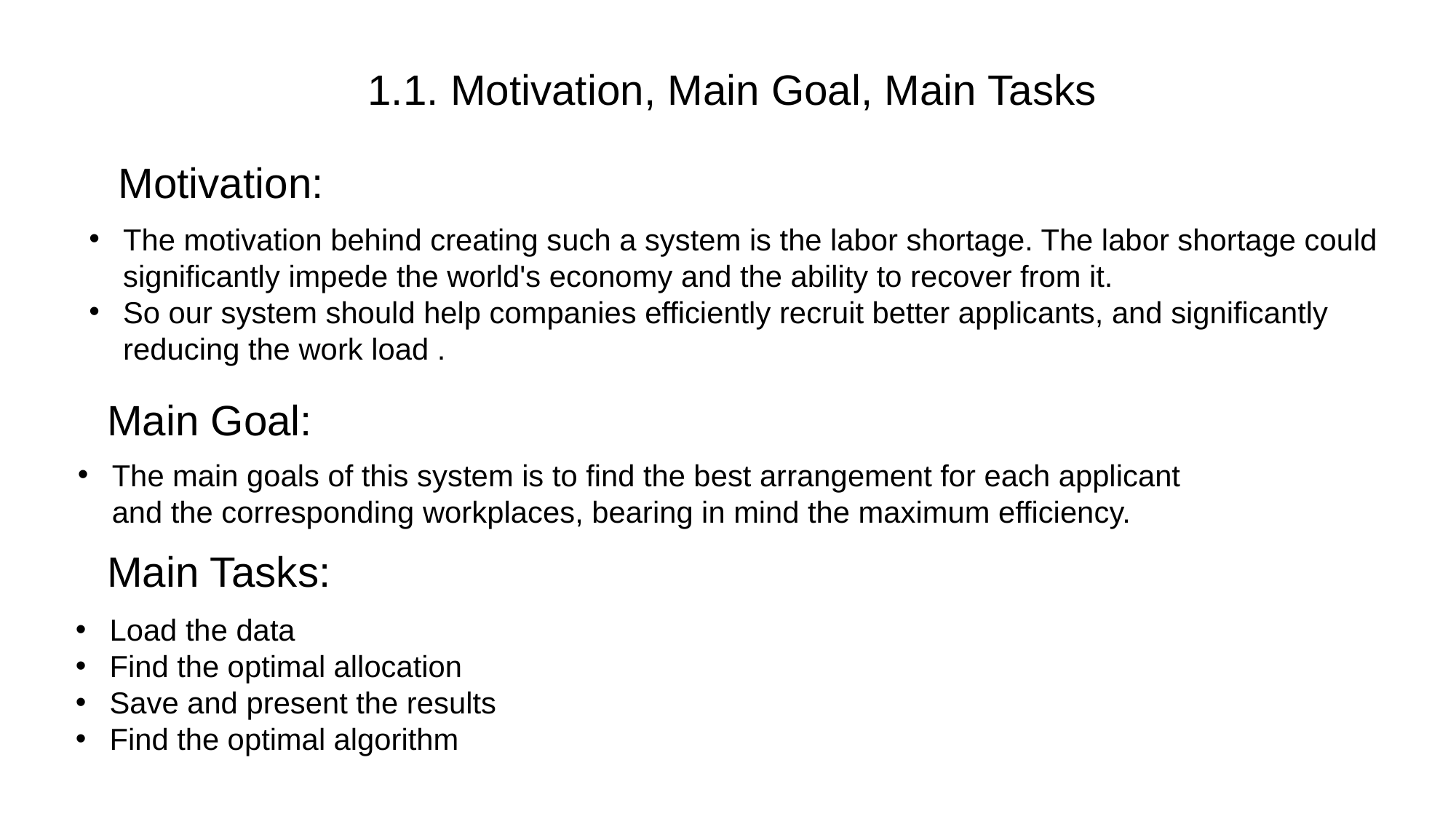

1.1. Motivation, Main Goal, Main Tasks
Motivation:
The motivation behind creating such a system is the labor shortage. The labor shortage could significantly impede the world's economy and the ability to recover from it.
So our system should help companies efficiently recruit better applicants, and significantly reducing the work load .
Main Goal:
The main goals of this system is to find the best arrangement for each applicant and the corresponding workplaces, bearing in mind the maximum efficiency.
Main Tasks:
Load the data
Find the optimal allocation
Save and present the results
Find the optimal algorithm